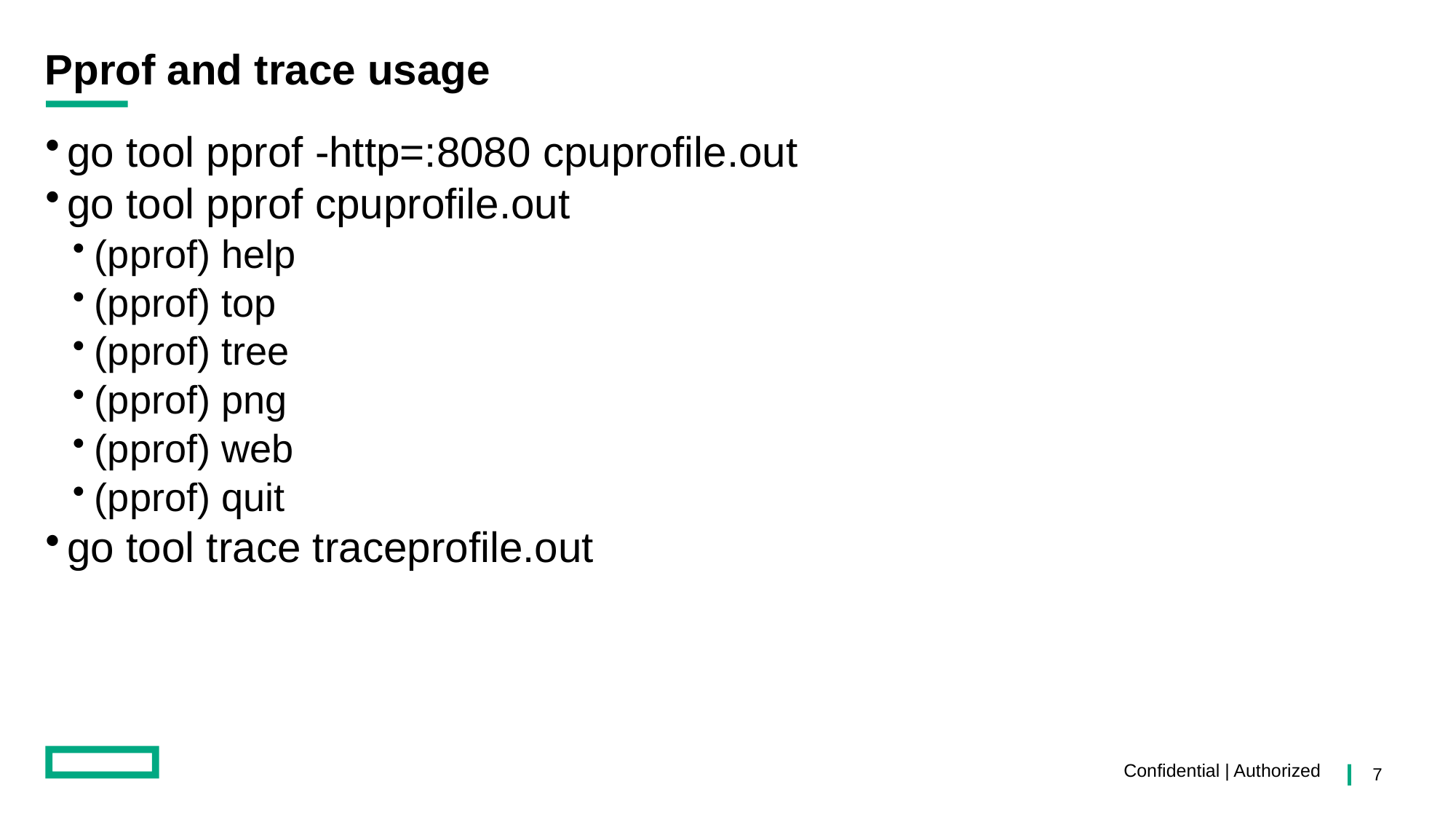

# Pprof and trace usage
go tool pprof -http=:8080 cpuprofile.out
go tool pprof cpuprofile.out
(pprof) help
(pprof) top
(pprof) tree
(pprof) png
(pprof) web
(pprof) quit
go tool trace traceprofile.out

Confidential | Authorized
7